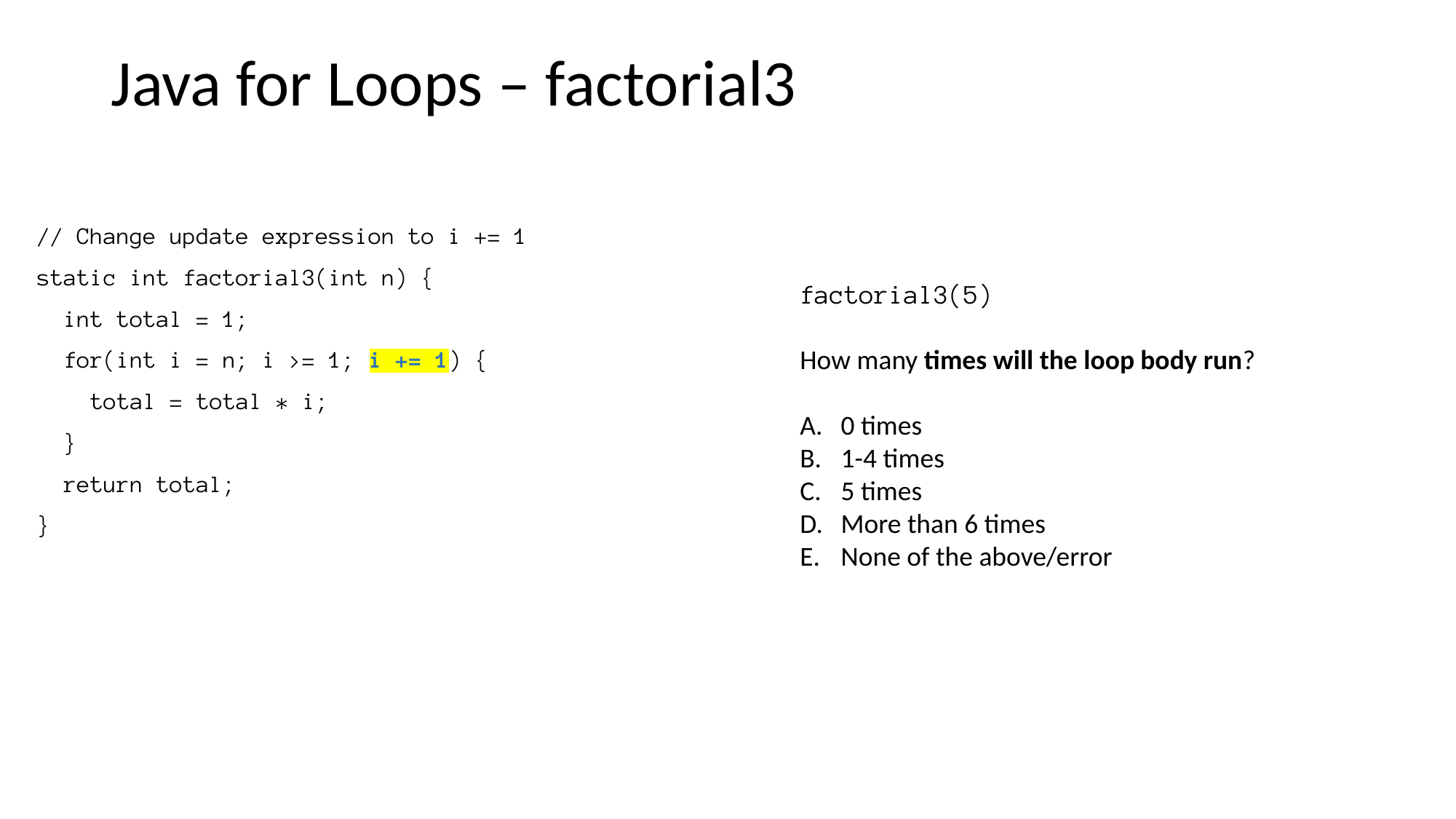

# Java for Loops – factorial3
  // Change update expression to i += 1
  static int factorial3(int n) {
    int total = 1;
    for(int i = n; i >= 1; i += 1) {
      total = total * i;
    }
    return total;
  }
factorial3(5)

How many times will the loop body run?

0 times
1-4 times
5 times
More than 6 times
None of the above/error